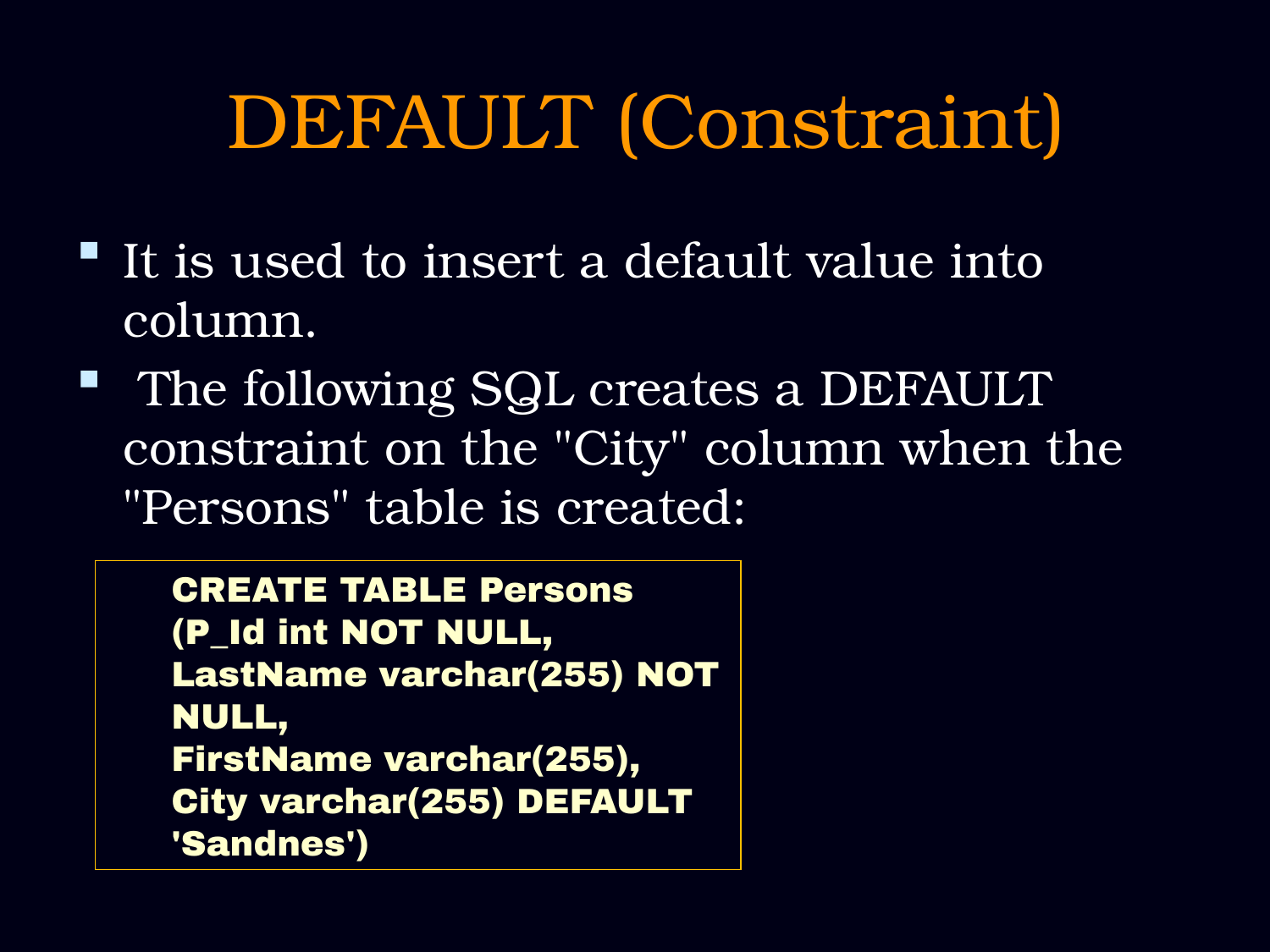

# DEFAULT (Constraint)
It is used to insert a default value into column.
 The following SQL creates a DEFAULT constraint on the "City" column when the "Persons" table is created:

CREATE TABLE Persons
(P_Id int NOT NULL,
LastName varchar(255) NOT NULL,
FirstName varchar(255),
City varchar(255) DEFAULT 'Sandnes')